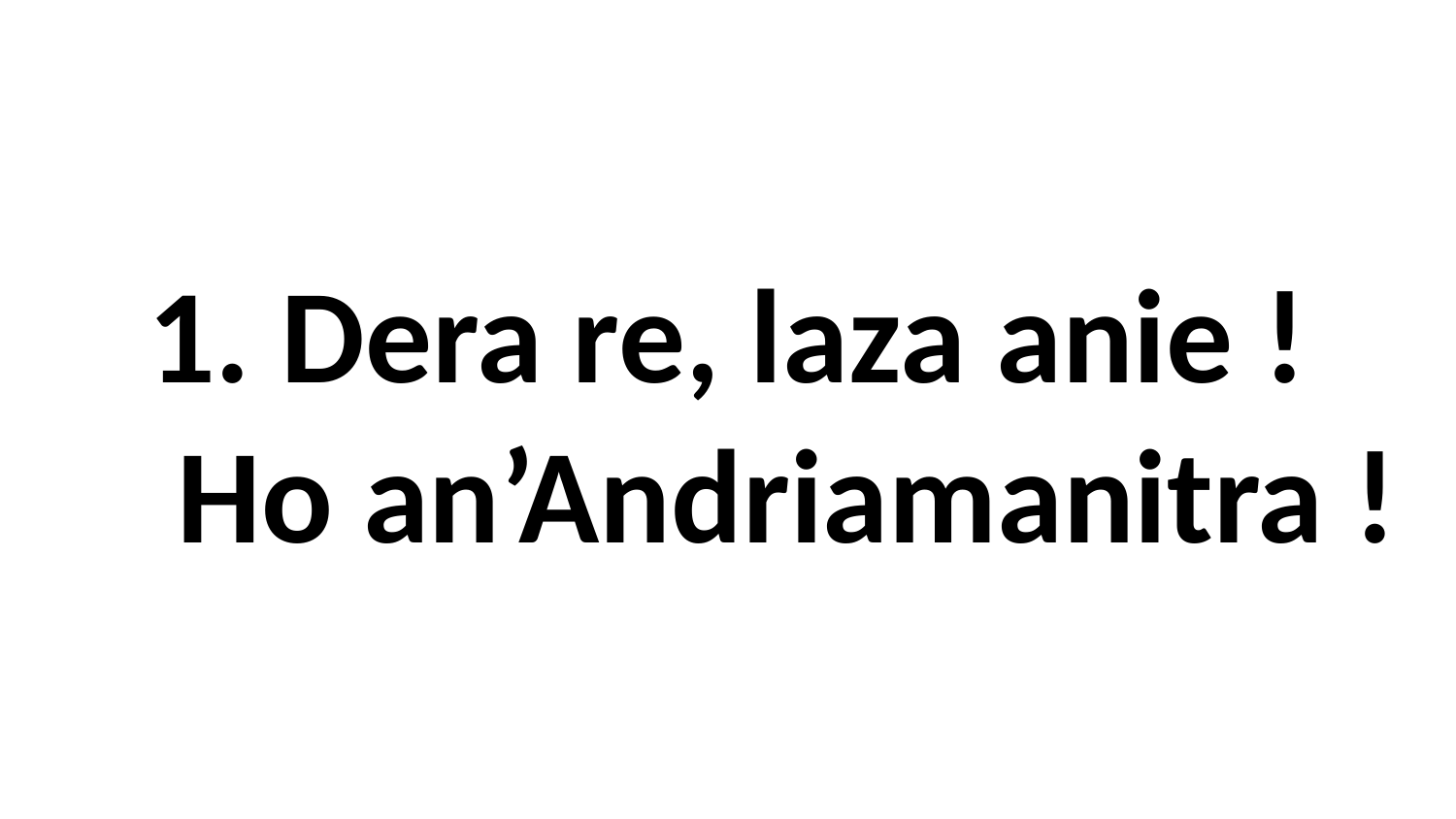

# 1. Dera re, laza anie ! Ho an’Andriamanitra !